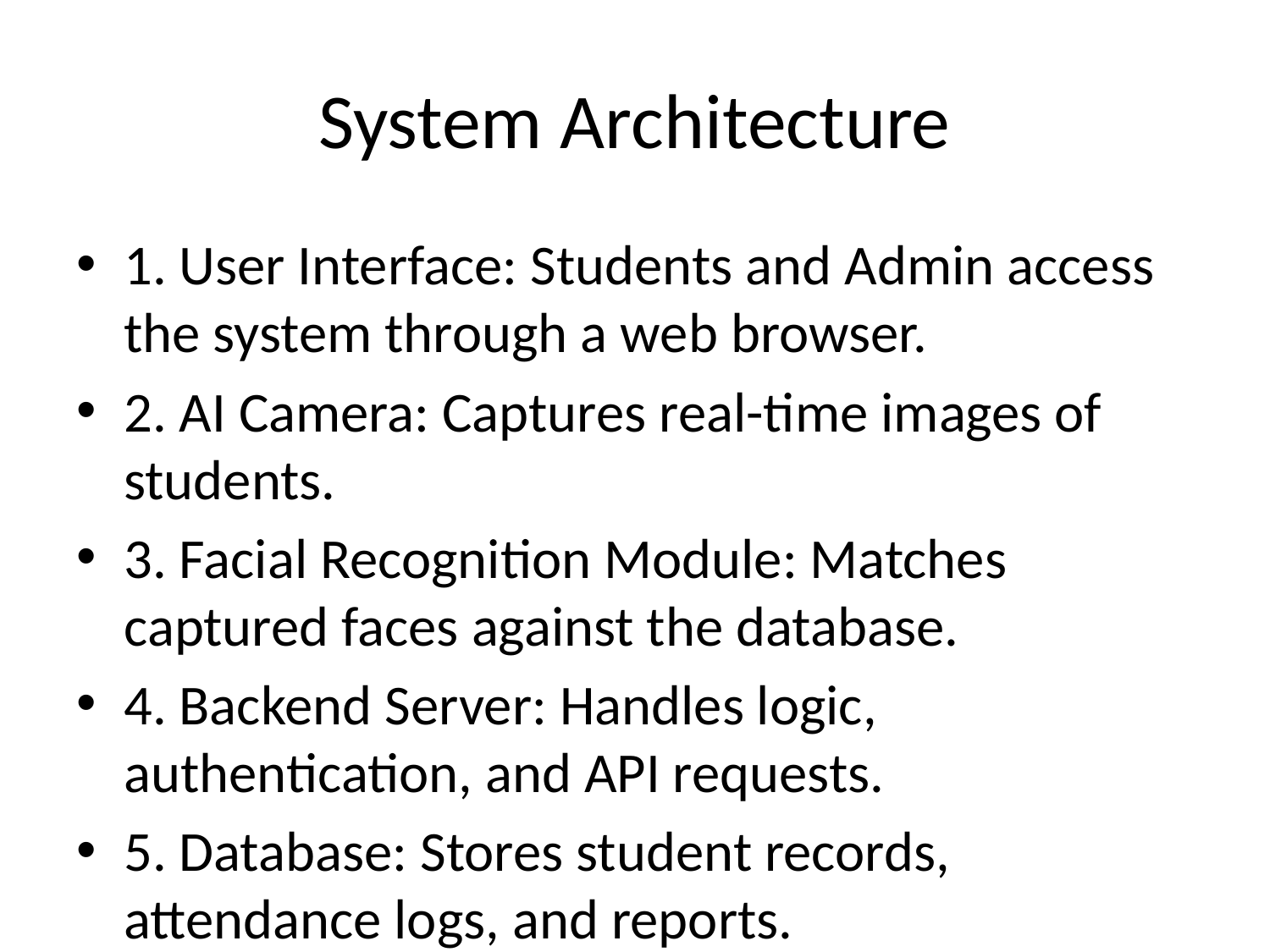

# System Architecture
1. User Interface: Students and Admin access the system through a web browser.
2. AI Camera: Captures real-time images of students.
3. Facial Recognition Module: Matches captured faces against the database.
4. Backend Server: Handles logic, authentication, and API requests.
5. Database: Stores student records, attendance logs, and reports.